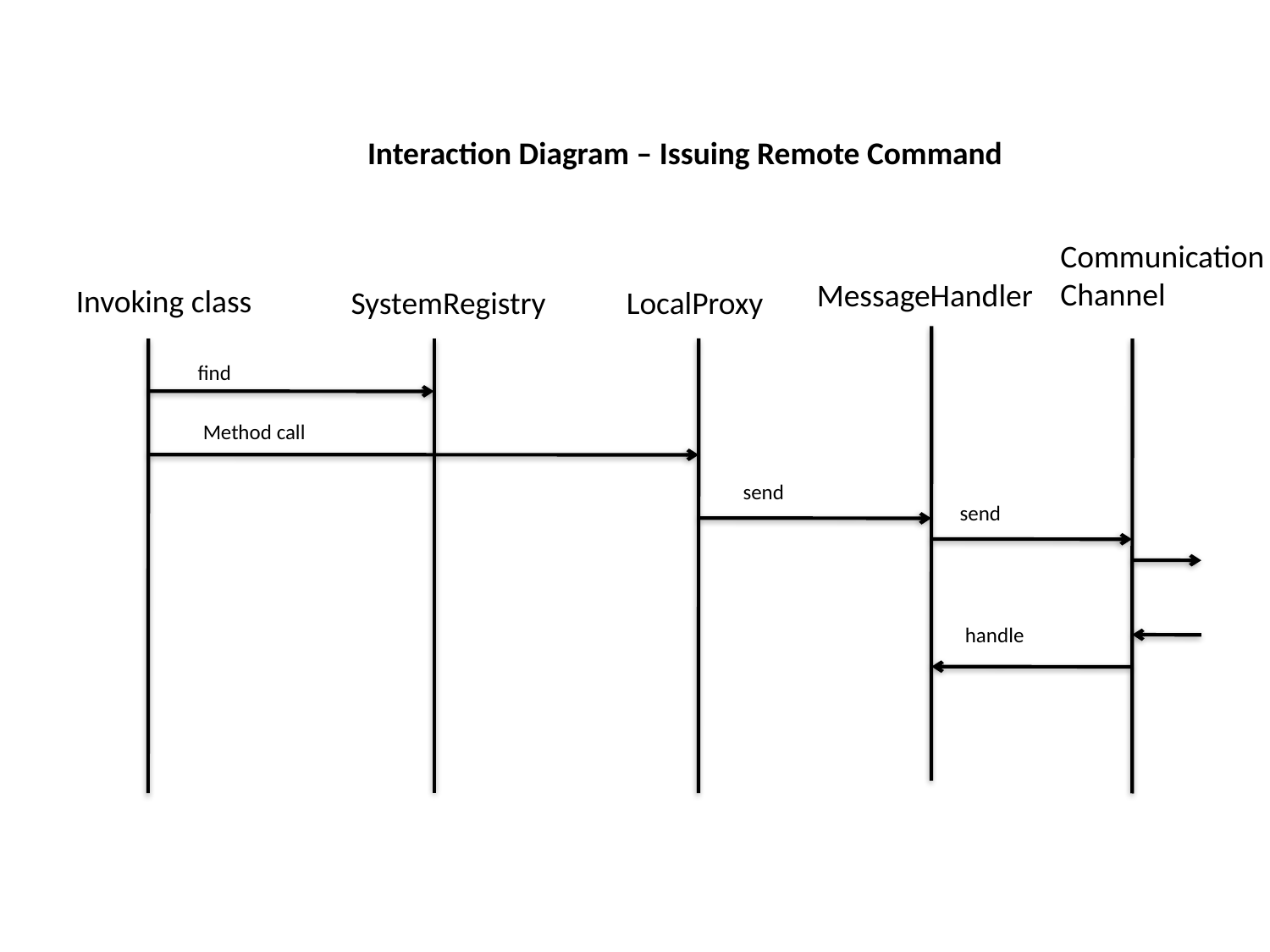

Interaction Diagram – Issuing Remote Command
CommunicationChannel
MessageHandler
Invoking class
SystemRegistry
LocalProxy
find
Method call
send
send
handle